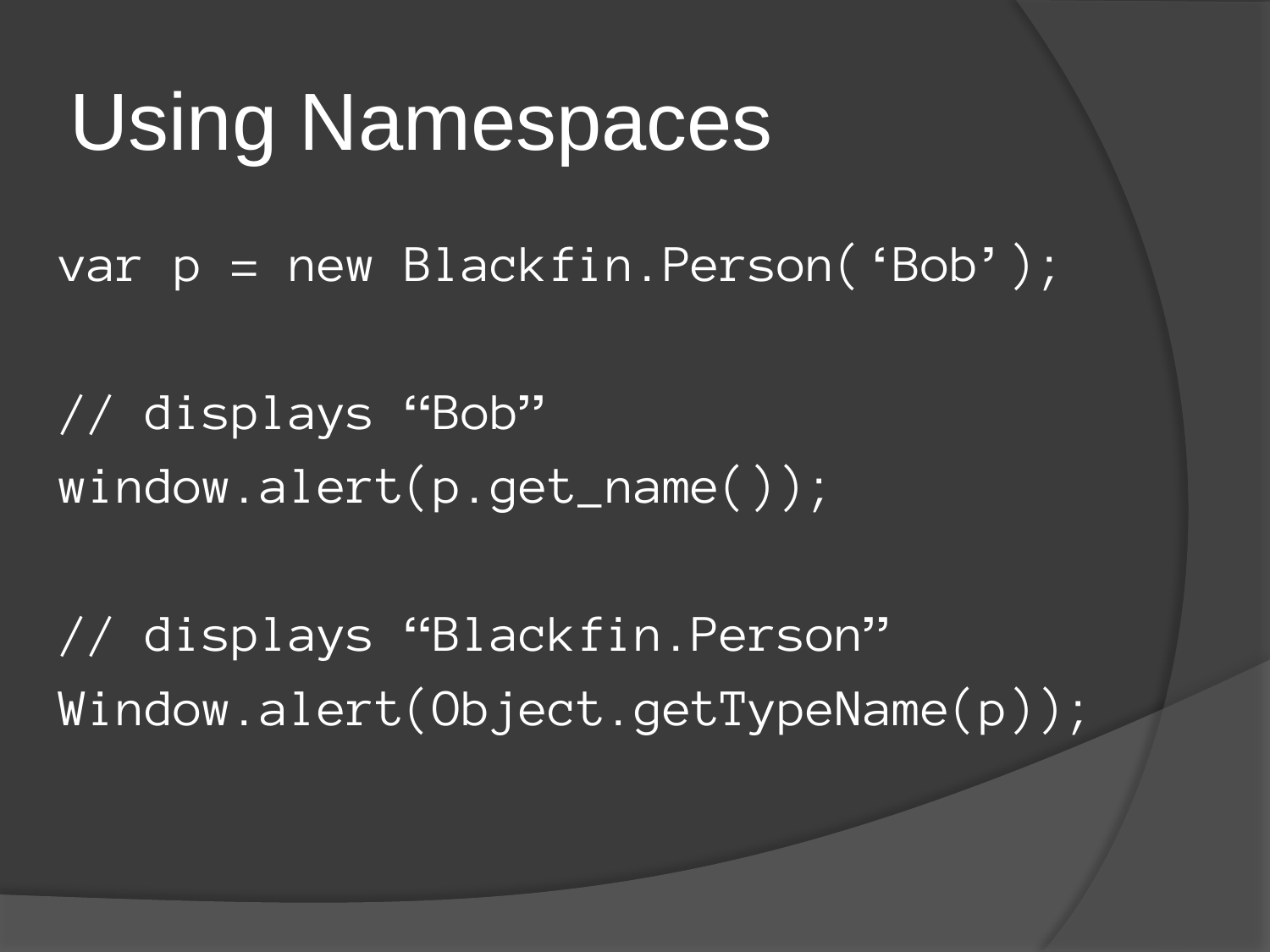

# Using Namespaces
var p = new Blackfin.Person(‘Bob’);

// displays “Bob”
window.alert(p.get_name());

// displays “Blackfin.Person”
Window.alert(Object.getTypeName(p));